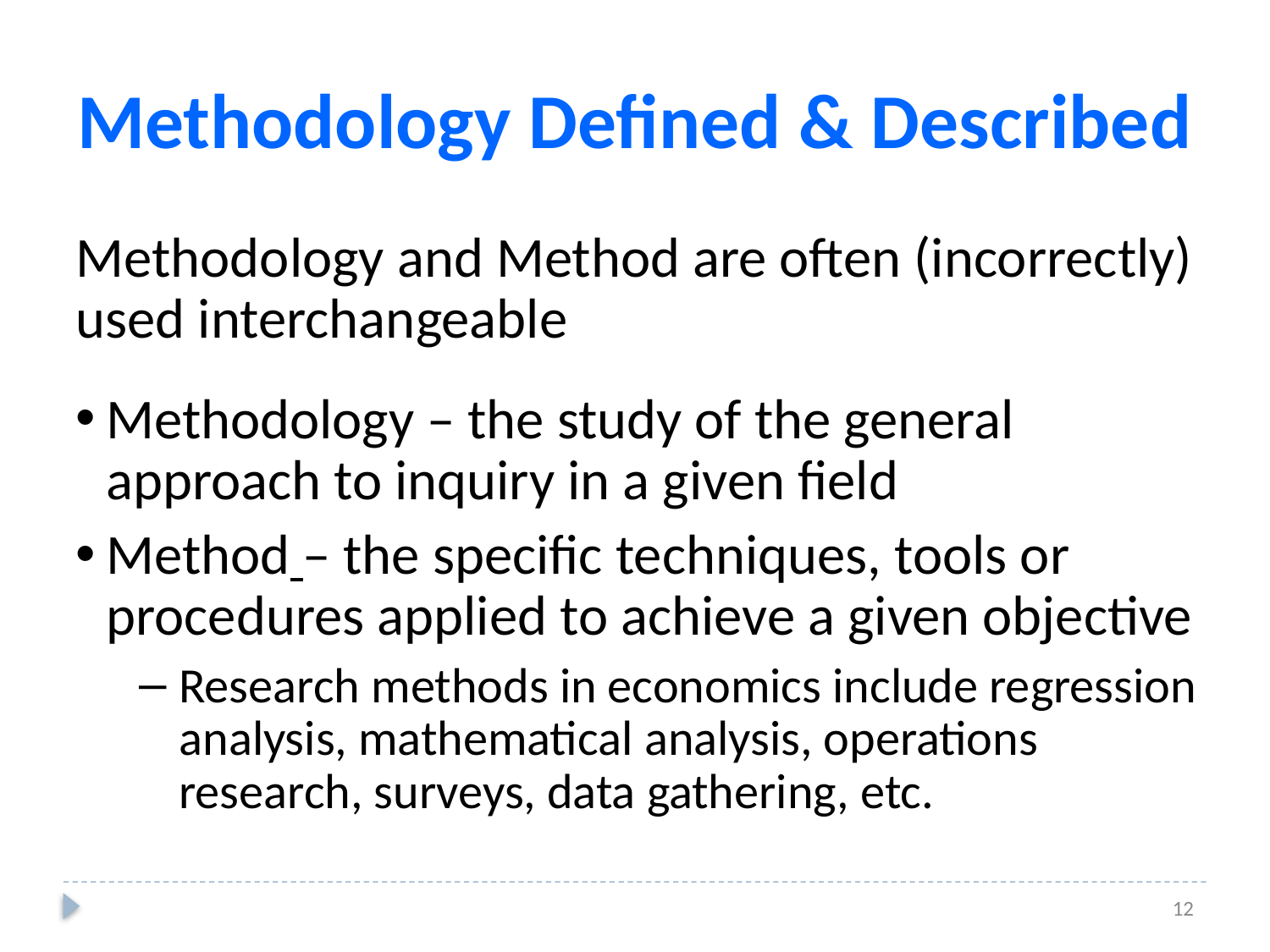

Methodology Defined & Described
Methodology and Method are often (incorrectly) used interchangeable

Methodology – the study of the general approach to inquiry in a given field
Method – the specific techniques, tools or procedures applied to achieve a given objective
Research methods in economics include regression analysis, mathematical analysis, operations research, surveys, data gathering, etc.

12